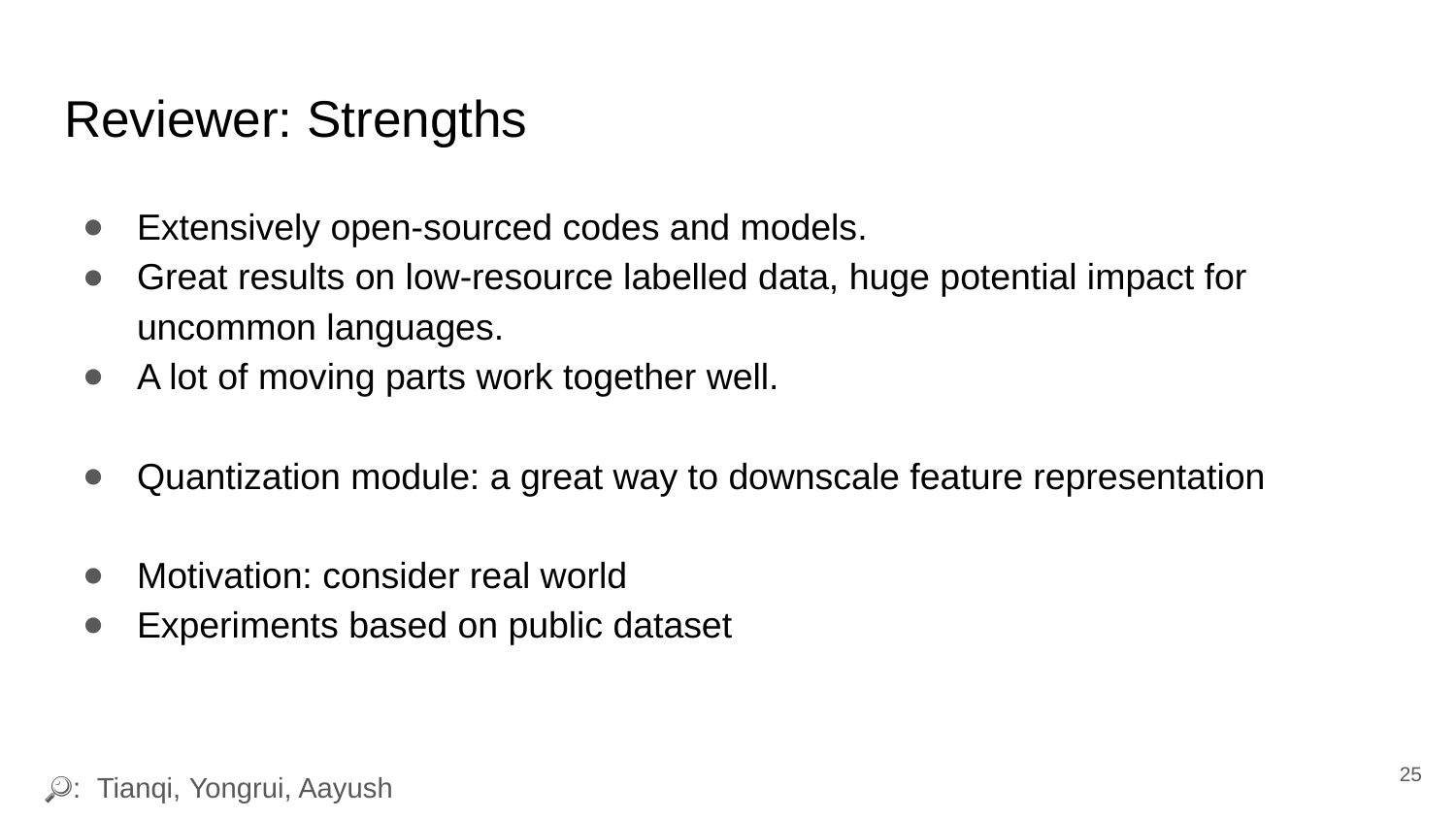

# Reviewer: Strengths
Extensively open-sourced codes and models.
Great results on low-resource labelled data, huge potential impact for uncommon languages.
A lot of moving parts work together well.

Quantization module: a great way to downscale feature representation

Motivation: consider real world
Experiments based on public dataset
25
🔎:  Tianqi, Yongrui, Aayush